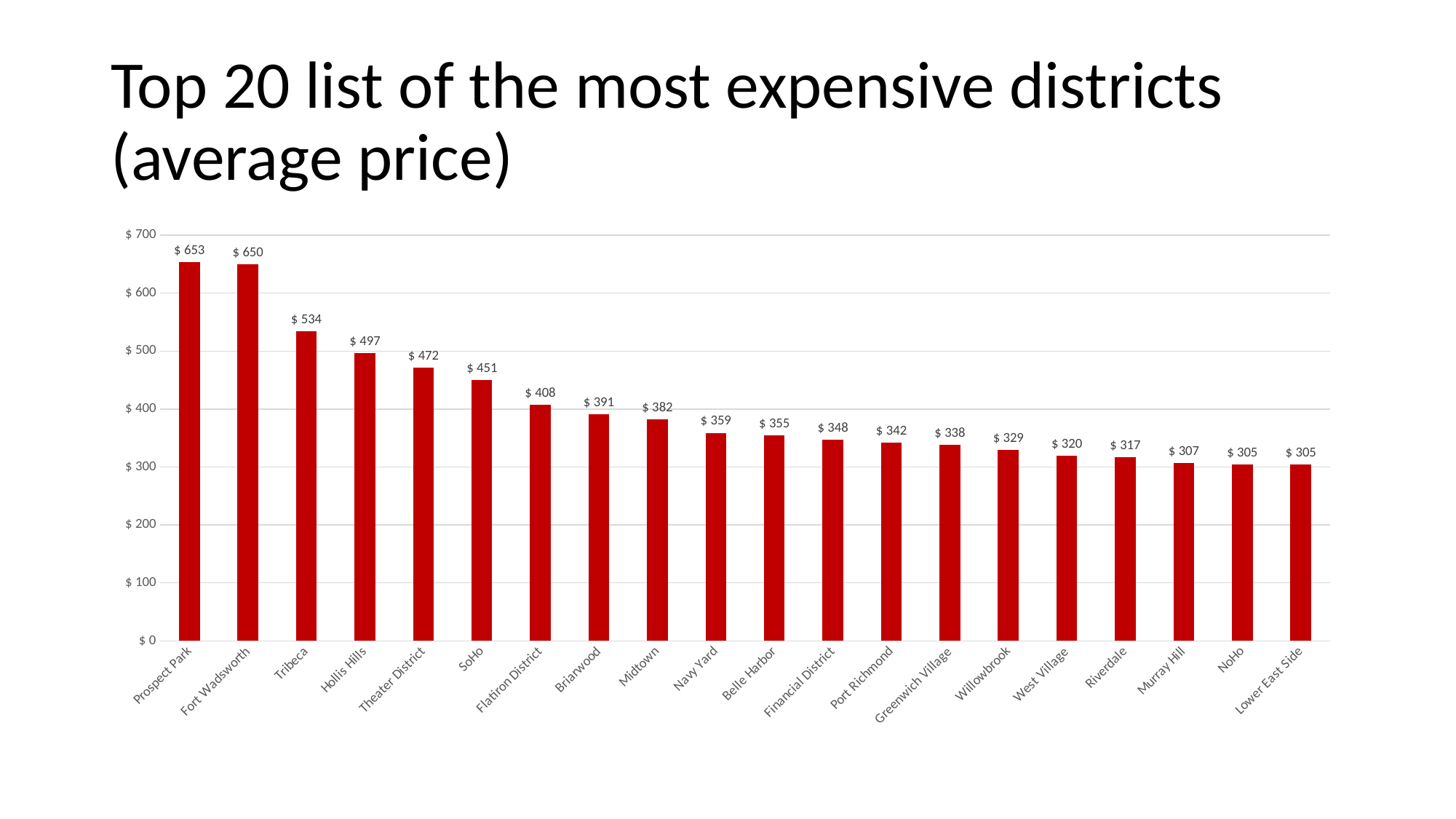

# Top 20 list of the most expensive districts (average price)

### Chart

| Category | Total |
|---|---|
| Prospect Park | 653.1428571428571 |
| Fort Wadsworth | 650.0 |
| Tribeca | 533.9837398373984 |
| Hollis Hills | 497.0 |
| Theater District | 471.72049689440996 |
| SoHo | 450.56611570247935 |
| Flatiron District | 407.53061224489795 |
| Briarwood | 390.8611111111111 |
| Midtown | 381.69782480893593 |
| Navy Yard | 359.0 |
| Belle Harbor | 354.85714285714283 |
| Financial District | 347.6058091286307 |
| Port Richmond | 342.3 |
| Greenwich Village | 338.06310679611653 |
| Willowbrook | 329.0 |
| West Village | 319.791958041958 |
| Riverdale | 317.1111111111111 |
| Murray Hill | 306.65498652291103 |
| NoHo | 304.95 |
| Lower East Side | 304.57841907151817 |